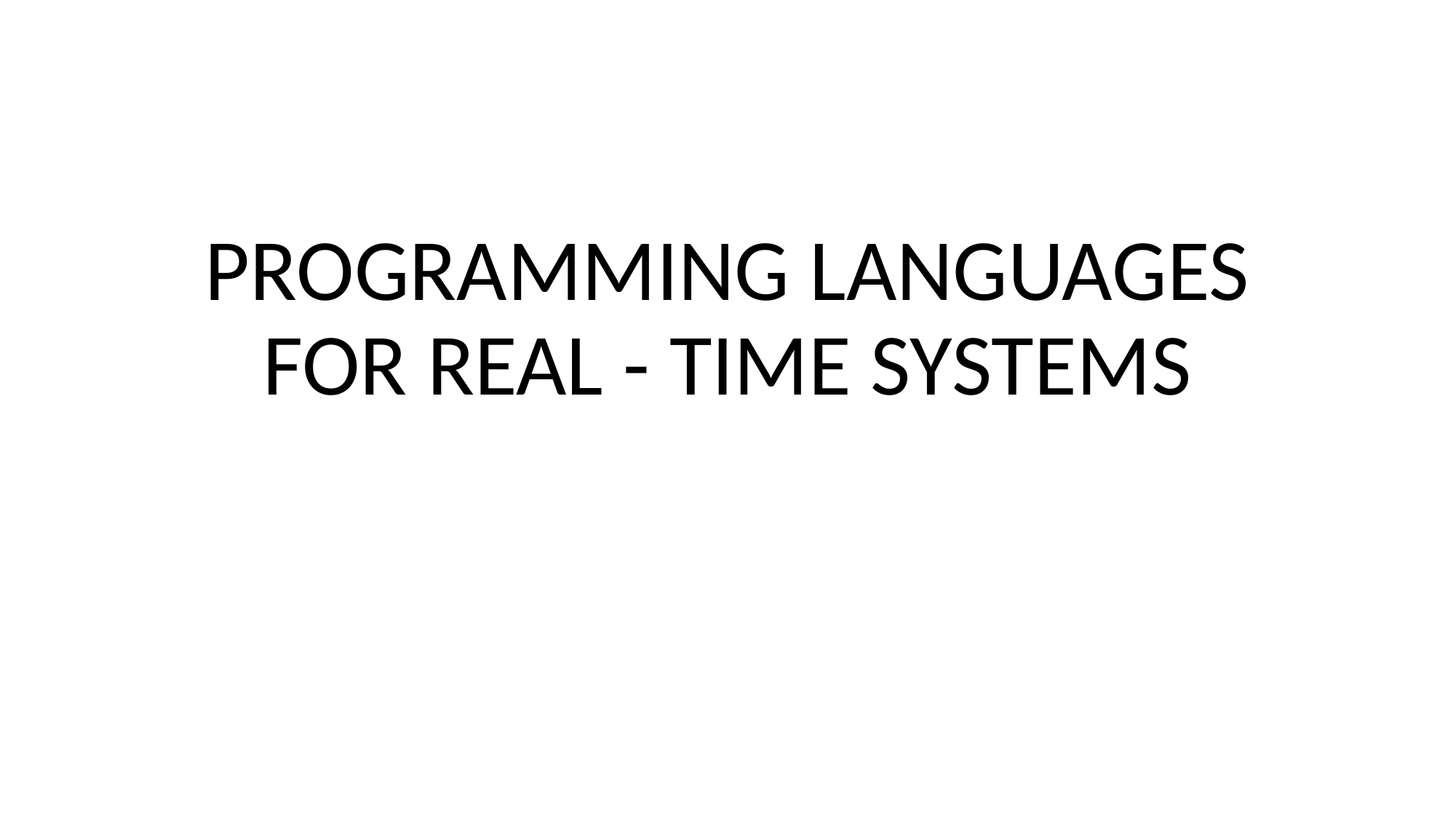

# PROGRAMMING LANGUAGES FOR REAL - TIME SYSTEMS